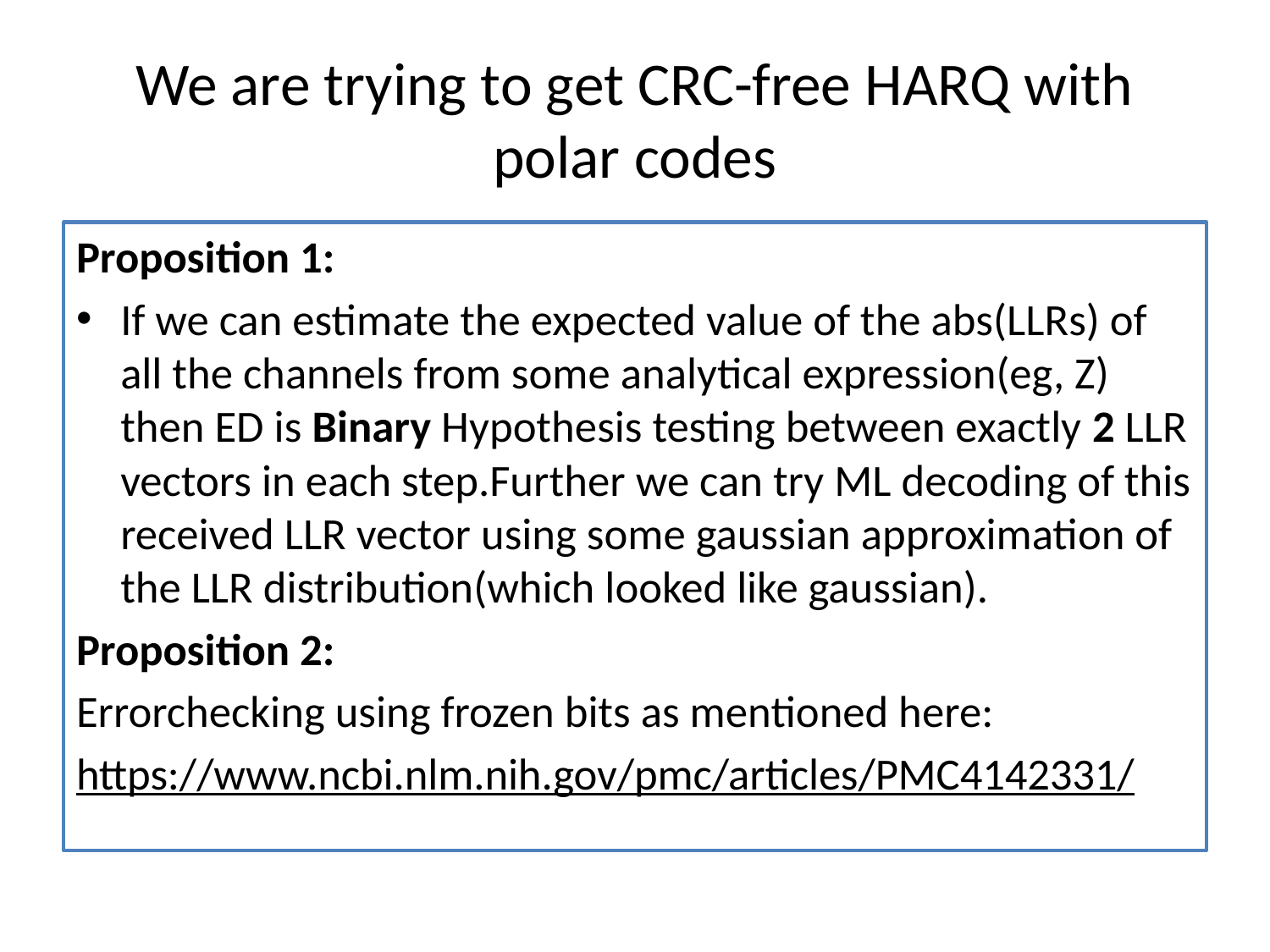

# We are trying to get CRC-free HARQ with polar codes
Proposition 1:
If we can estimate the expected value of the abs(LLRs) of all the channels from some analytical expression(eg, Z) then ED is Binary Hypothesis testing between exactly 2 LLR vectors in each step.Further we can try ML decoding of this received LLR vector using some gaussian approximation of the LLR distribution(which looked like gaussian).
Proposition 2:
Errorchecking using frozen bits as mentioned here:
https://www.ncbi.nlm.nih.gov/pmc/articles/PMC4142331/